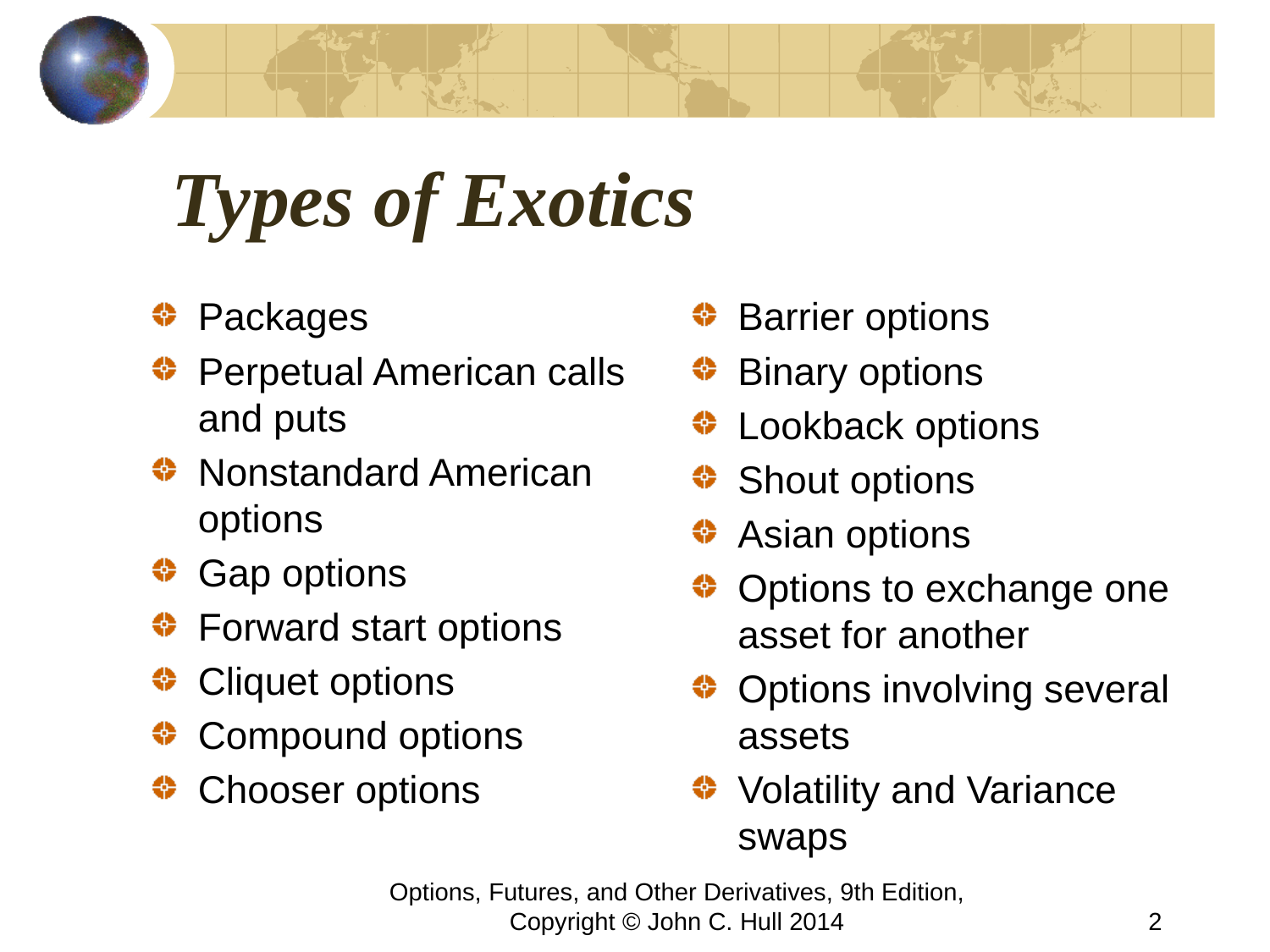

# Types of Exotics
Packages
Perpetual American calls and puts
Nonstandard American options
Gap options
Forward start options
Cliquet options
Compound options
Chooser options

Barrier options
Binary options
Lookback options
Shout options
Asian options
Options to exchange one asset for another
Options involving several assets
Volatility and Variance swaps

Options, Futures, and Other Derivatives, 9th Edition, Copyright © John C. Hull 2014
2